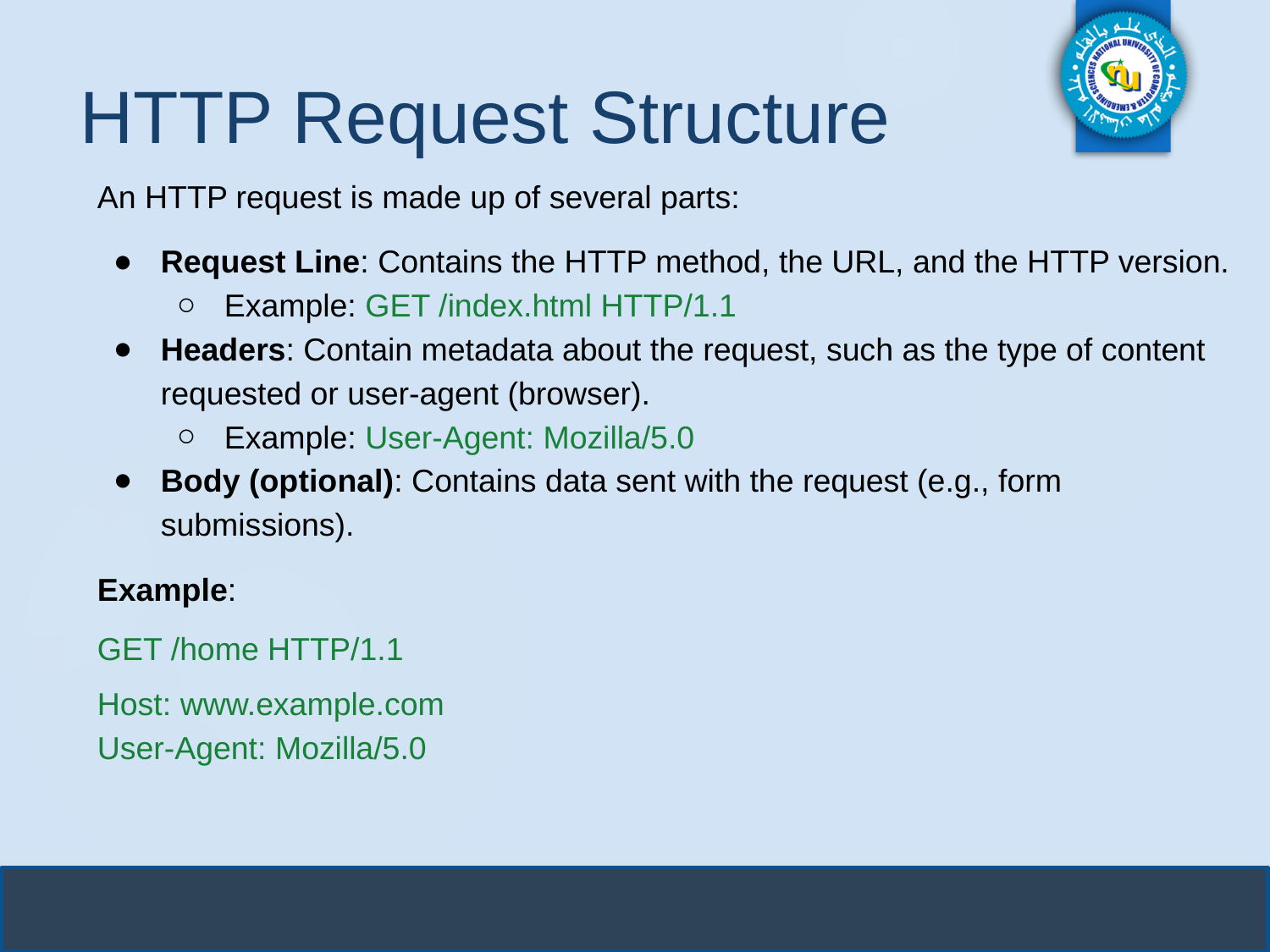

# HTTP Request Structure
An HTTP request is made up of several parts:
Request Line: Contains the HTTP method, the URL, and the HTTP version.
Example: GET /index.html HTTP/1.1
Headers: Contain metadata about the request, such as the type of content requested or user-agent (browser).
Example: User-Agent: Mozilla/5.0
Body (optional): Contains data sent with the request (e.g., form submissions).
Example:
GET /home HTTP/1.1
Host: www.example.com
User-Agent: Mozilla/5.0